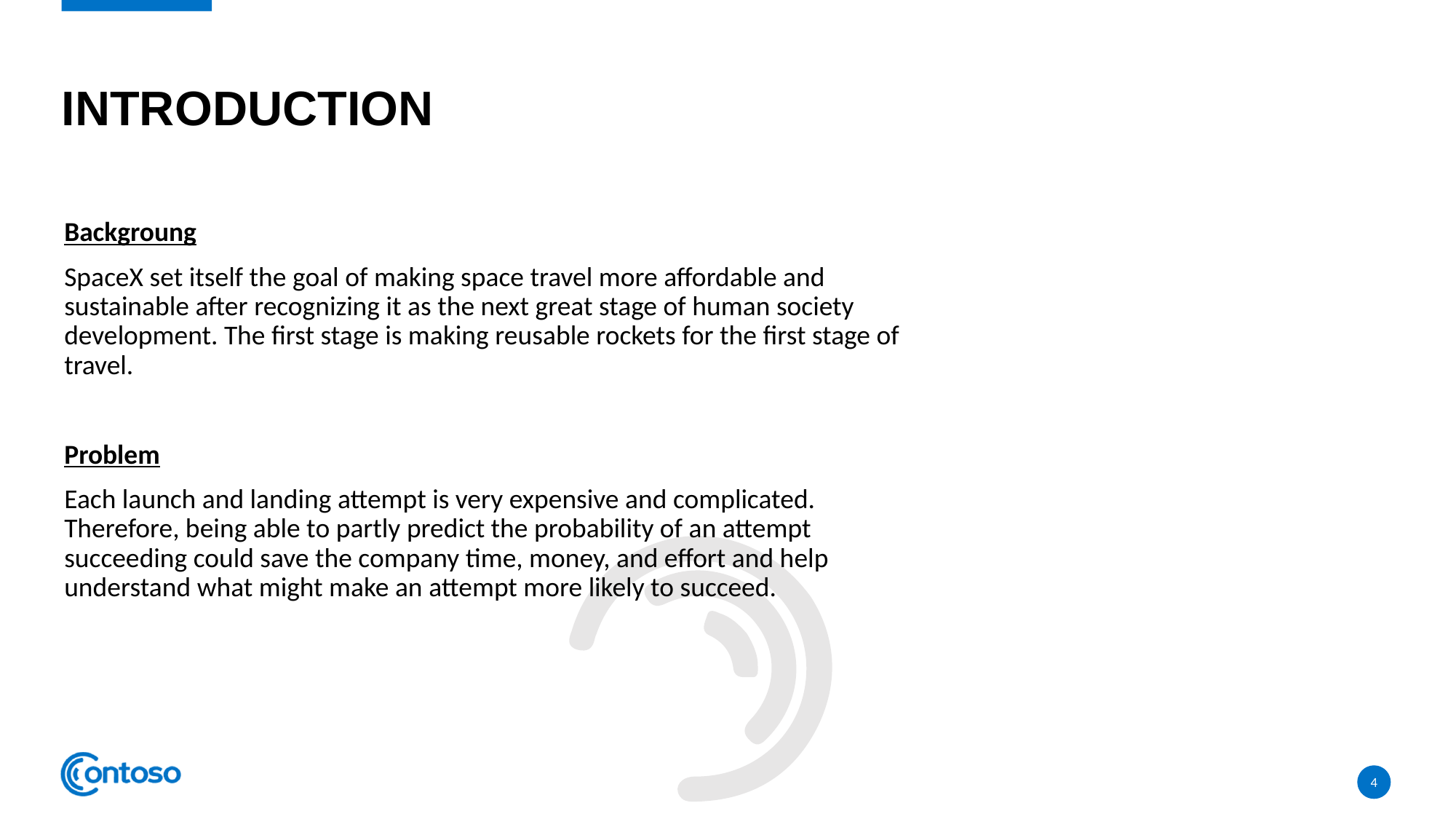

# Introduction
Backgroung
SpaceX set itself the goal of making space travel more affordable and sustainable after recognizing it as the next great stage of human society development. The first stage is making reusable rockets for the first stage of travel.

Problem
Each launch and landing attempt is very expensive and complicated. Therefore, being able to partly predict the probability of an attempt succeeding could save the company time, money, and effort and help understand what might make an attempt more likely to succeed.

4